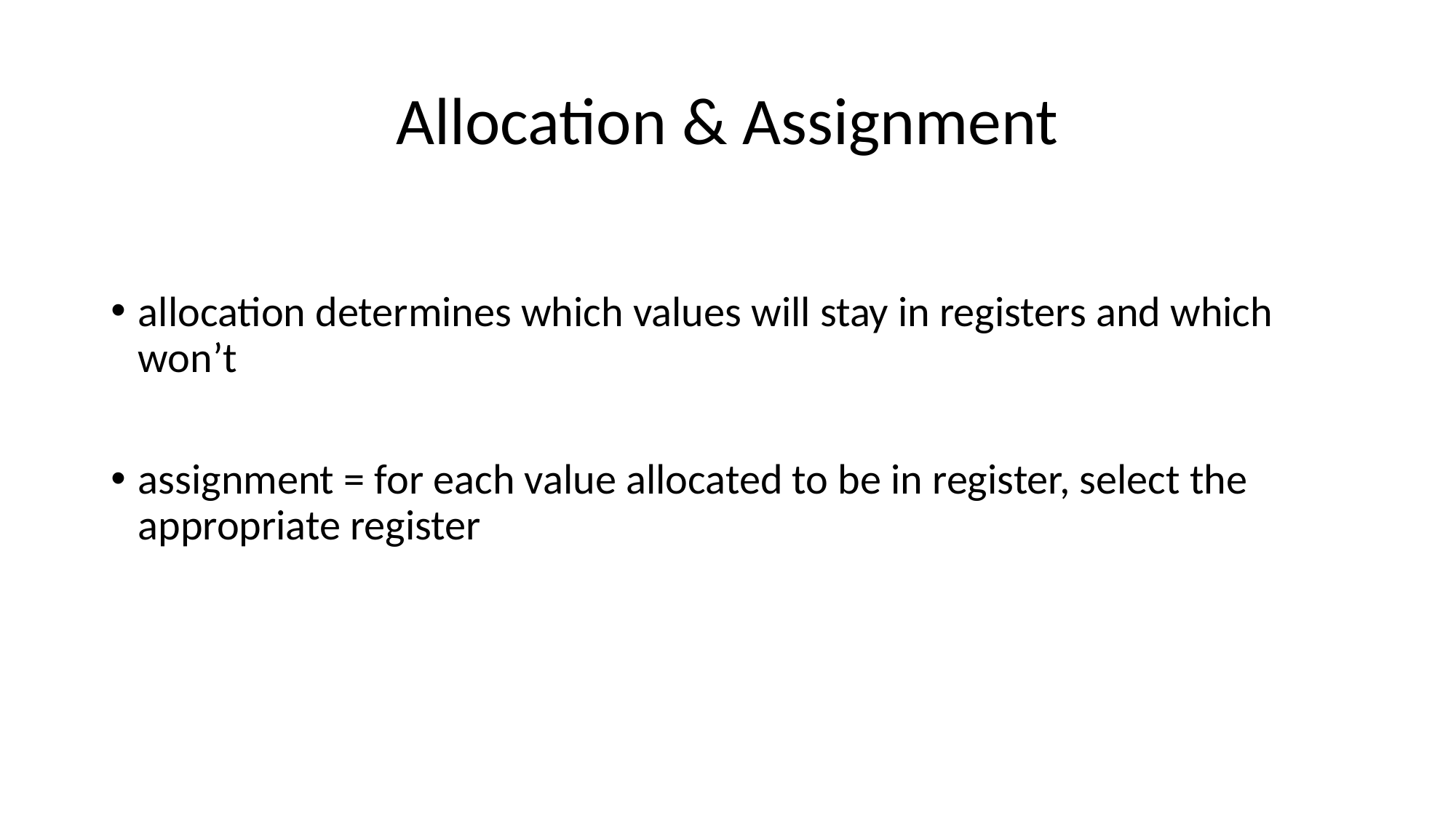

# Allocation & Assignment

allocation determines which values will stay in registers and which won’t

assignment = for each value allocated to be in register, select the appropriate register